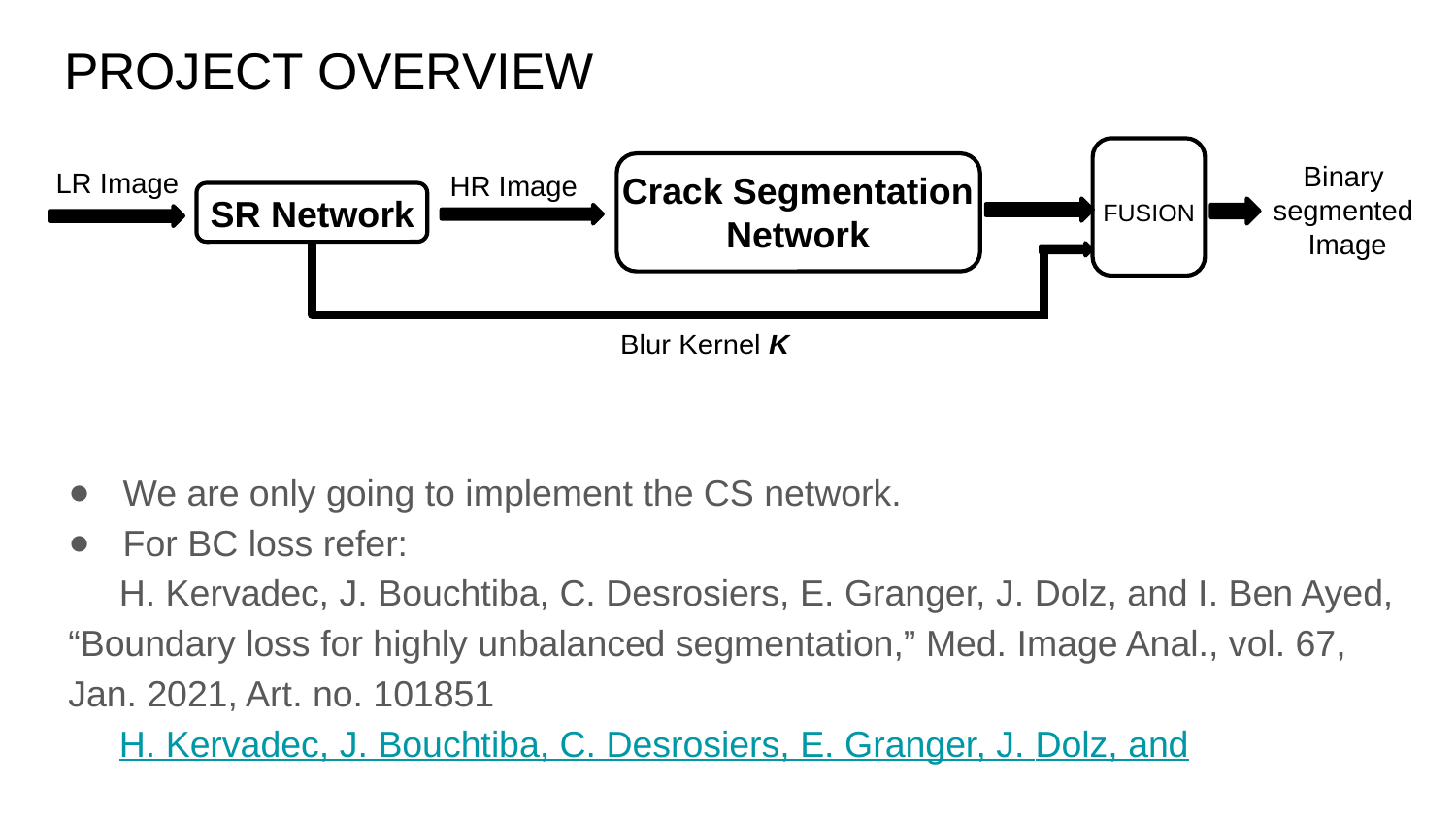

# PROJECT OVERVIEW
FFUSION
Binary segmented
 Image

LR Image
HR Image
Crack Segmentation Network

SR Network
FUSION

Blur Kernel K
We are only going to implement the CS network.
For BC loss refer:
     H. Kervadec, J. Bouchtiba, C. Desrosiers, E. Granger, J. Dolz, and I. Ben Ayed, “Boundary loss for highly unbalanced segmentation,” Med. Image Anal., vol. 67, Jan. 2021, Art. no. 101851
     H. Kervadec, J. Bouchtiba, C. Desrosiers, E. Granger, J. Dolz, and